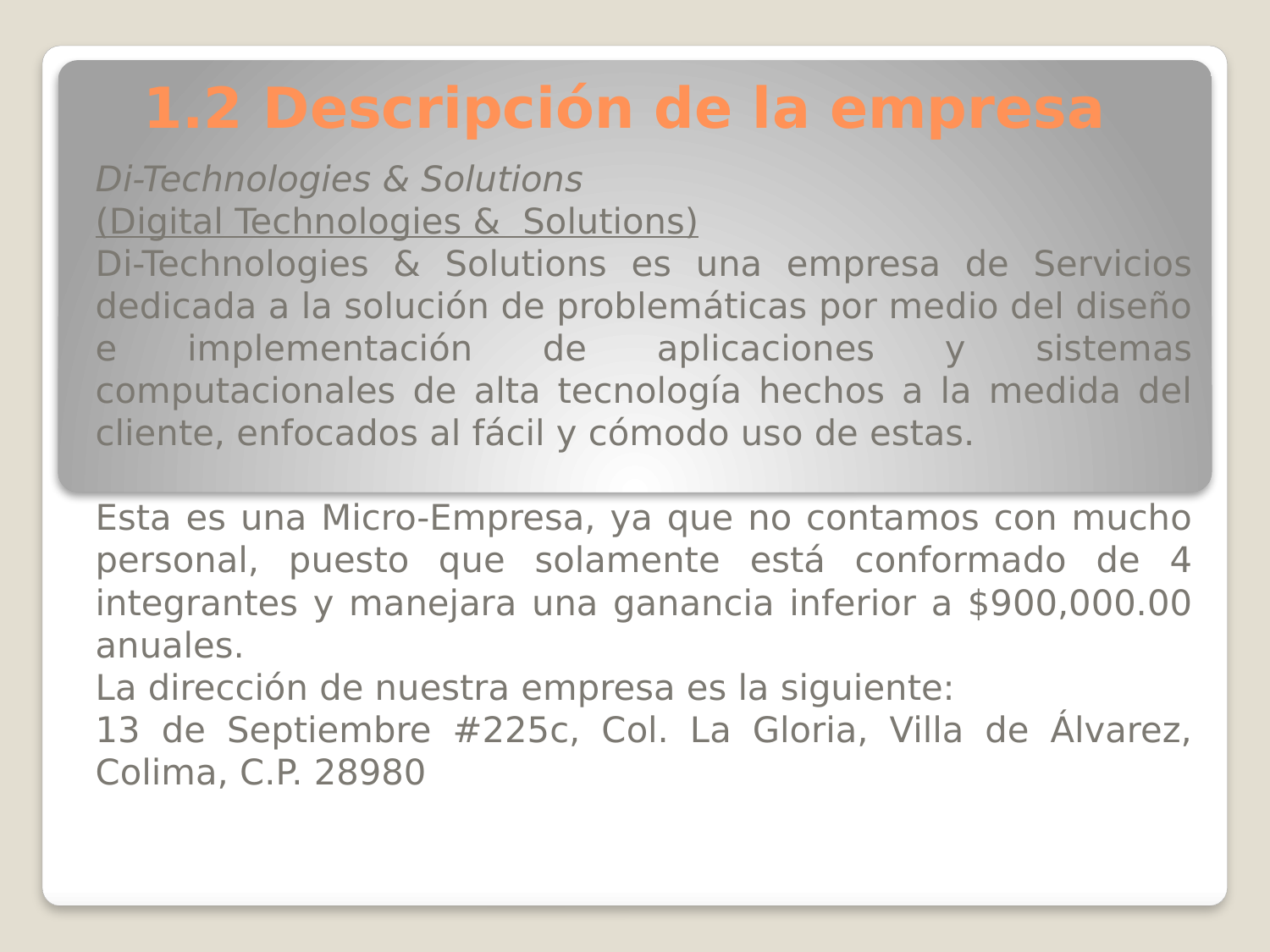

# 1.2 Descripción de la empresa
Di-Technologies & Solutions
(Digital Technologies &  Solutions)
Di-Technologies & Solutions es una empresa de Servicios dedicada a la solución de problemáticas por medio del diseño e implementación de aplicaciones y sistemas computacionales de alta tecnología hechos a la medida del cliente, enfocados al fácil y cómodo uso de estas.

Esta es una Micro-Empresa, ya que no contamos con mucho personal, puesto que solamente está conformado de 4 integrantes y manejara una ganancia inferior a $900,000.00 anuales.
La dirección de nuestra empresa es la siguiente:
13 de Septiembre #225c, Col. La Gloria, Villa de Álvarez, Colima, C.P. 28980